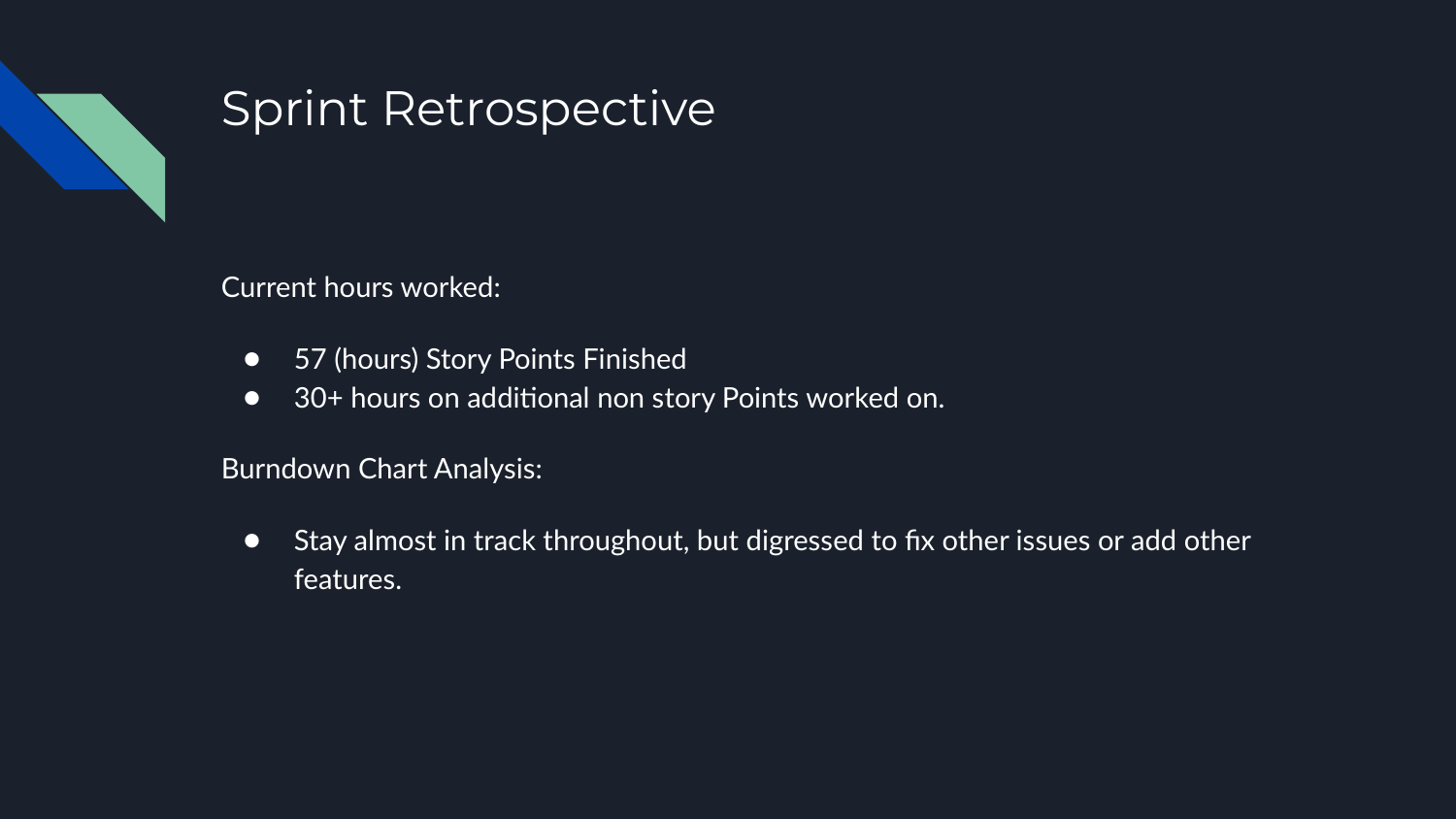

# Sprint Retrospective
Current hours worked:
57 (hours) Story Points Finished
30+ hours on additional non story Points worked on.
Burndown Chart Analysis:
Stay almost in track throughout, but digressed to fix other issues or add other features.